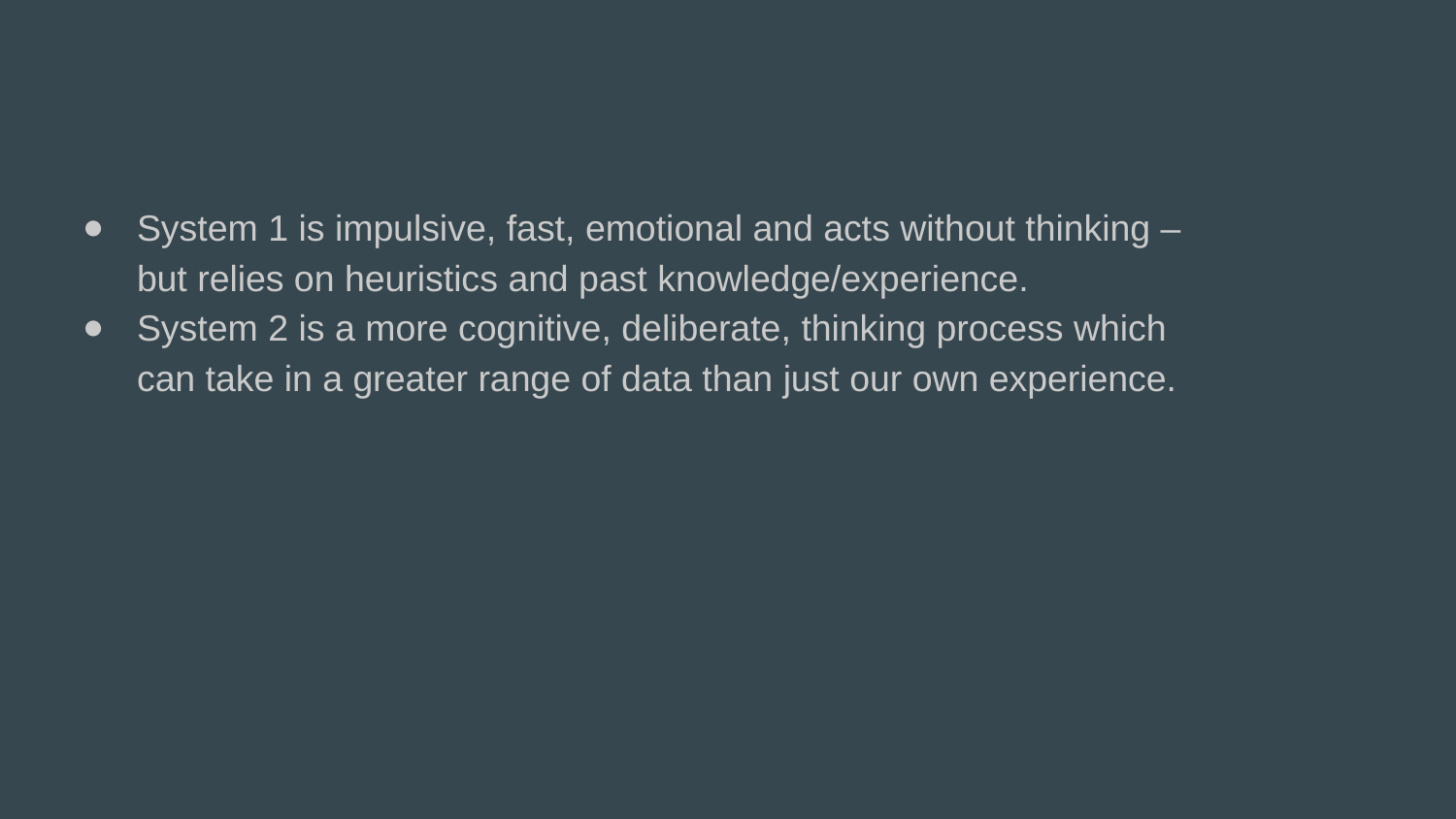

#
System 1 is impulsive, fast, emotional and acts without thinking – but relies on heuristics and past knowledge/experience.
System 2 is a more cognitive, deliberate, thinking process which can take in a greater range of data than just our own experience.